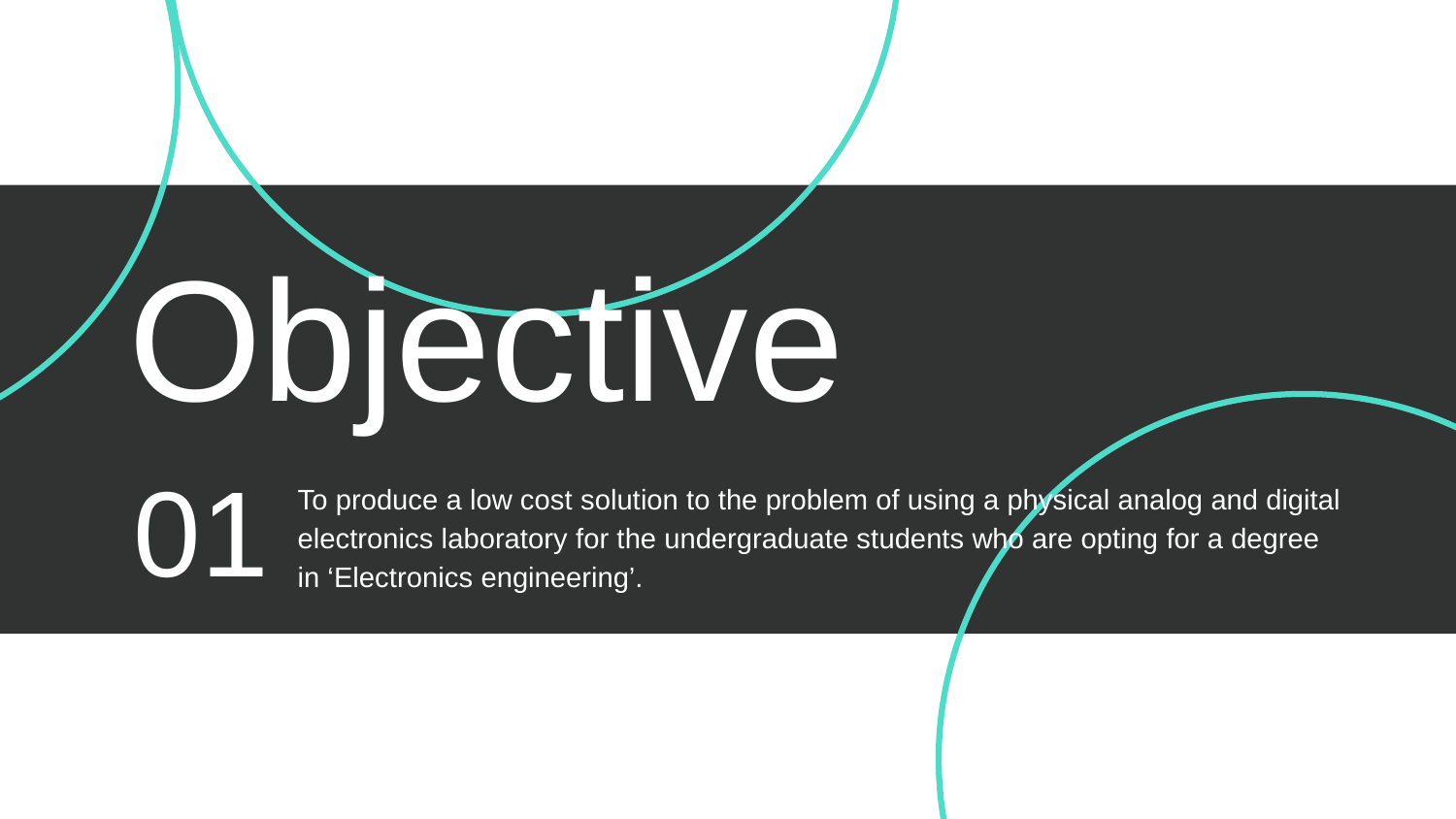

# Objective
To produce a low cost solution to the problem of using a physical analog and digital electronics laboratory for the undergraduate students who are opting for a degree in ‘Electronics engineering’.
01